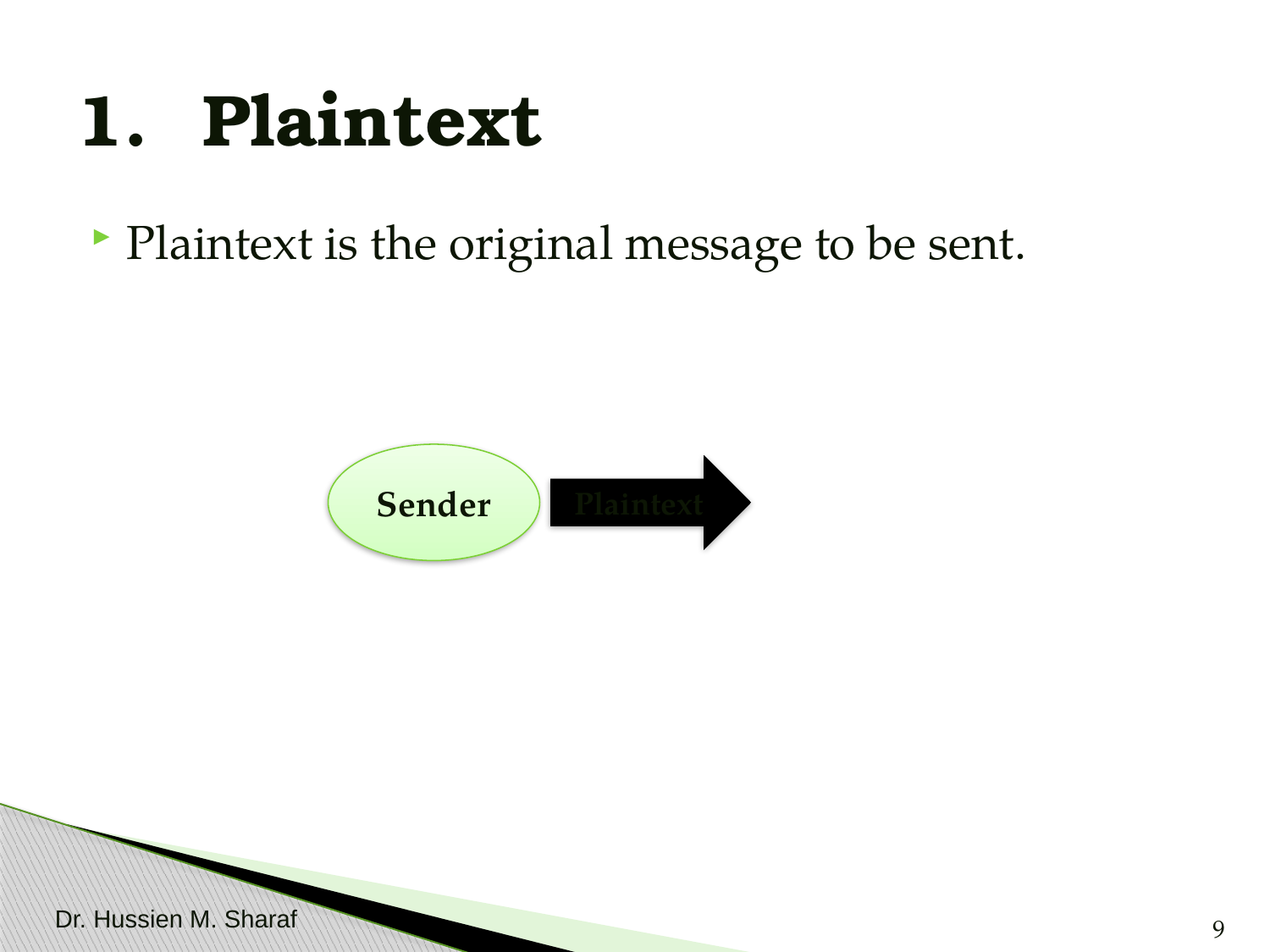

# Plaintext
Plaintext is the original message to be sent.
Sender
Plaintext
Dr. Hussien M. Sharaf
9